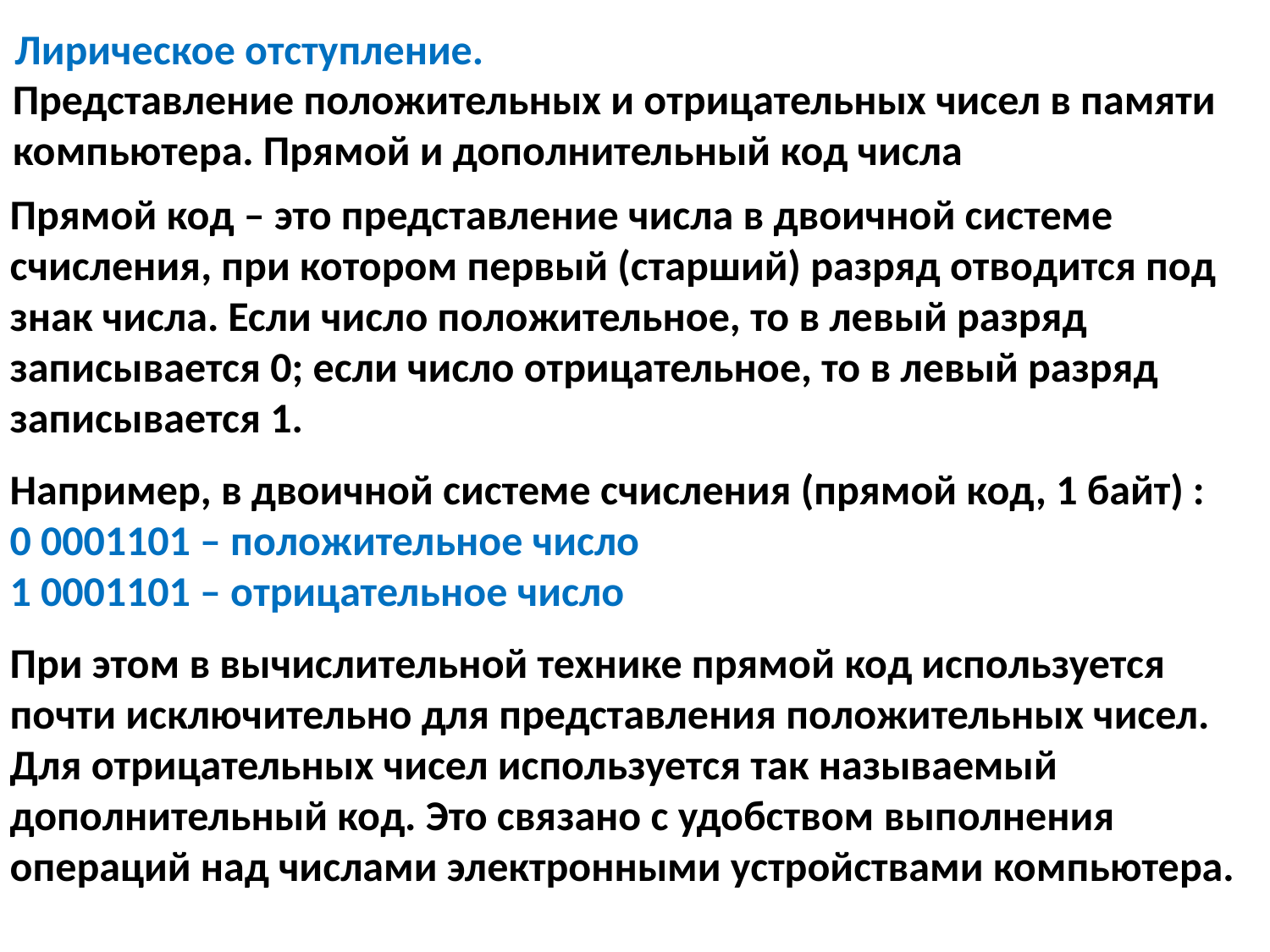

Лирическое отступление.
Представление положительных и отрицательных чисел в памяти компьютера. Прямой и дополнительный код числа
Прямой код – это представление числа в двоичной системе счисления, при котором первый (старший) разряд отводится под знак числа. Если число положительное, то в левый разряд записывается 0; если число отрицательное, то в левый разряд записывается 1.
Например, в двоичной системе счисления (прямой код, 1 байт) :
0 0001101 – положительное число
1 0001101 – отрицательное число
При этом в вычислительной технике прямой код используется почти исключительно для представления положительных чисел.
Для отрицательных чисел используется так называемый дополнительный код. Это связано с удобством выполнения операций над числами электронными устройствами компьютера.